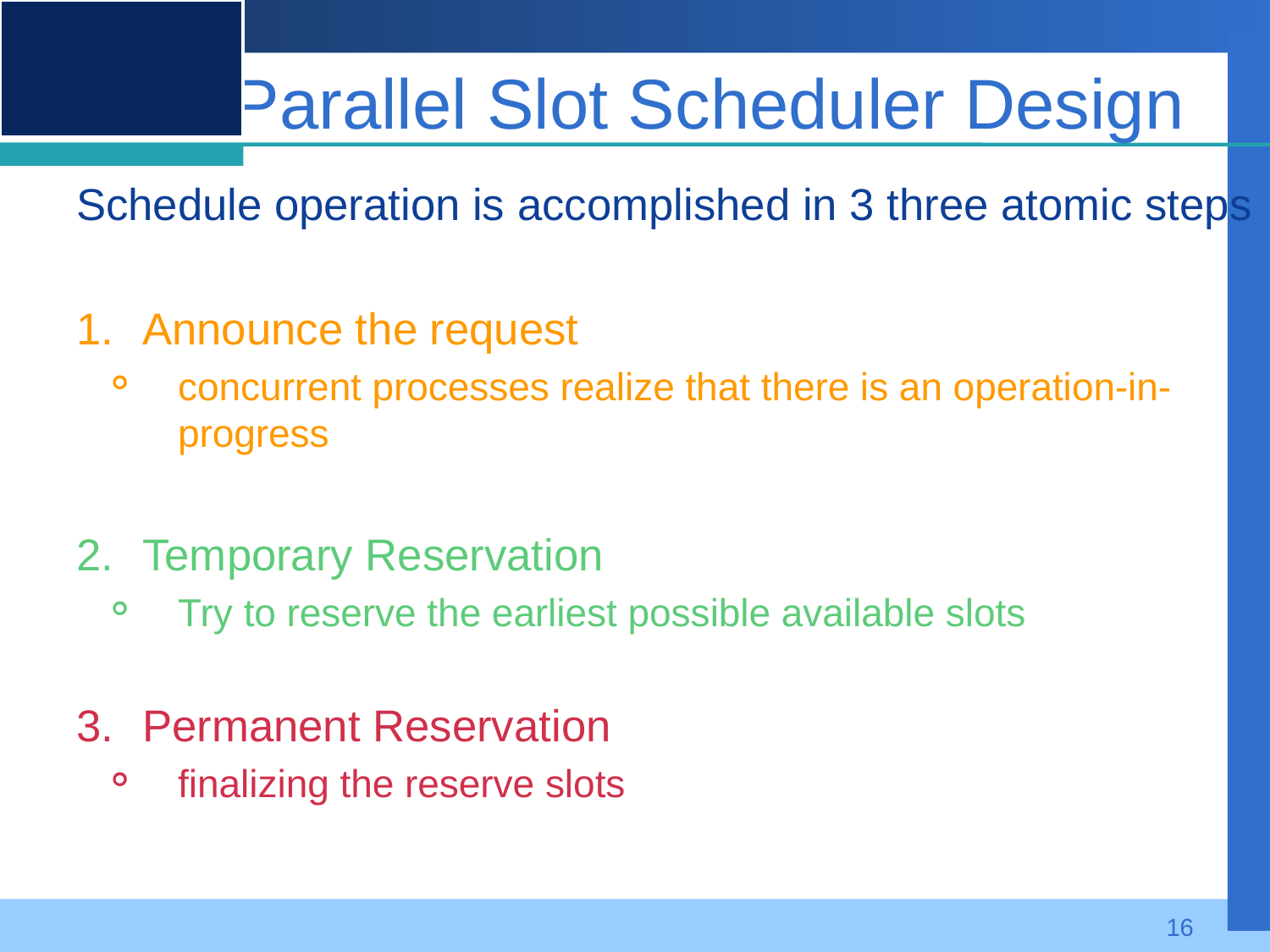

# Parallel Slot Scheduler Design
Schedule operation is accomplished in 3 three atomic steps

Announce the request
concurrent processes realize that there is an operation-in-progress

Temporary Reservation
Try to reserve the earliest possible available slots

Permanent Reservation
finalizing the reserve slots
16